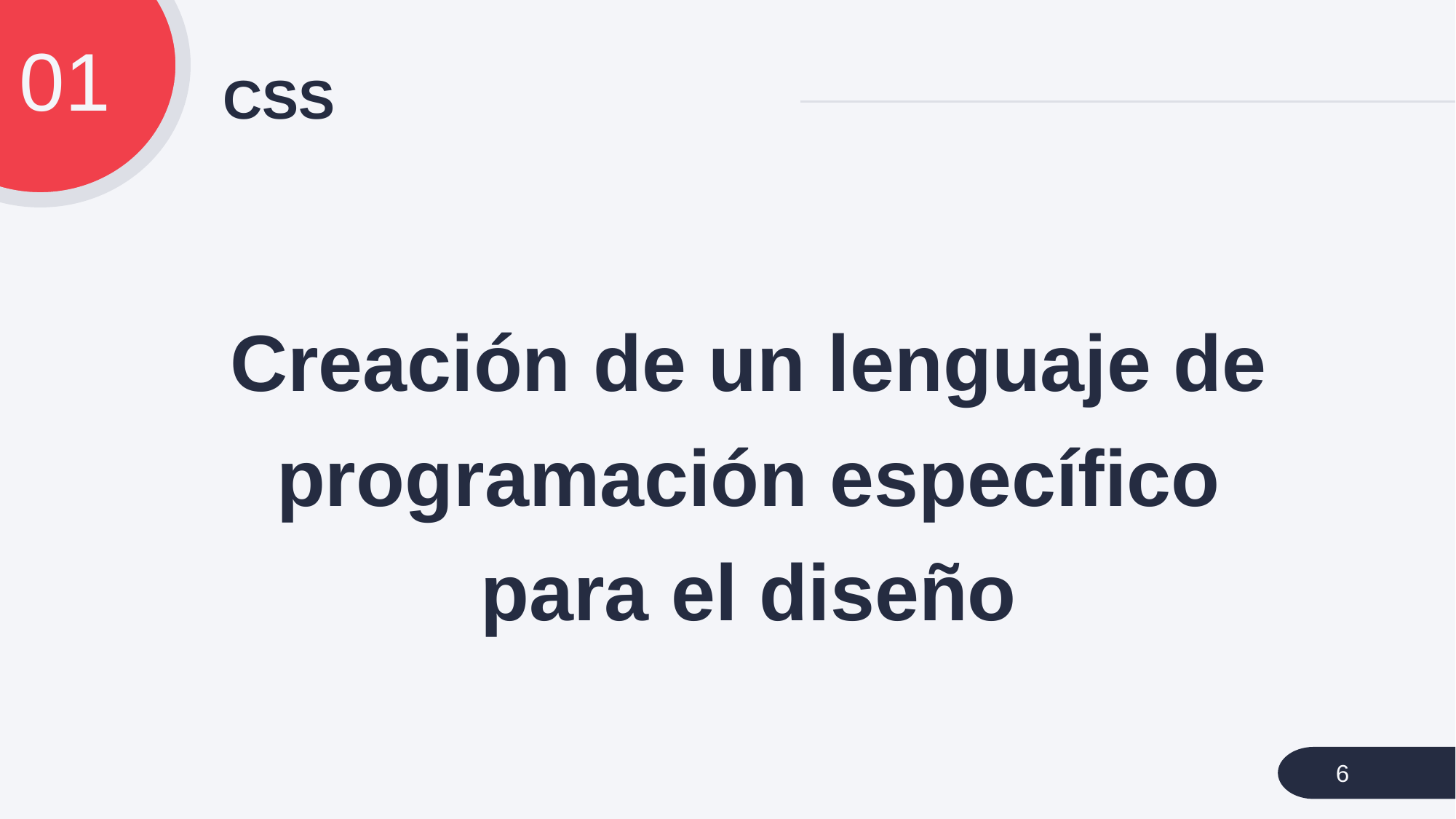

01
# CSS

Creación de un lenguaje de programación específico para el diseño
6